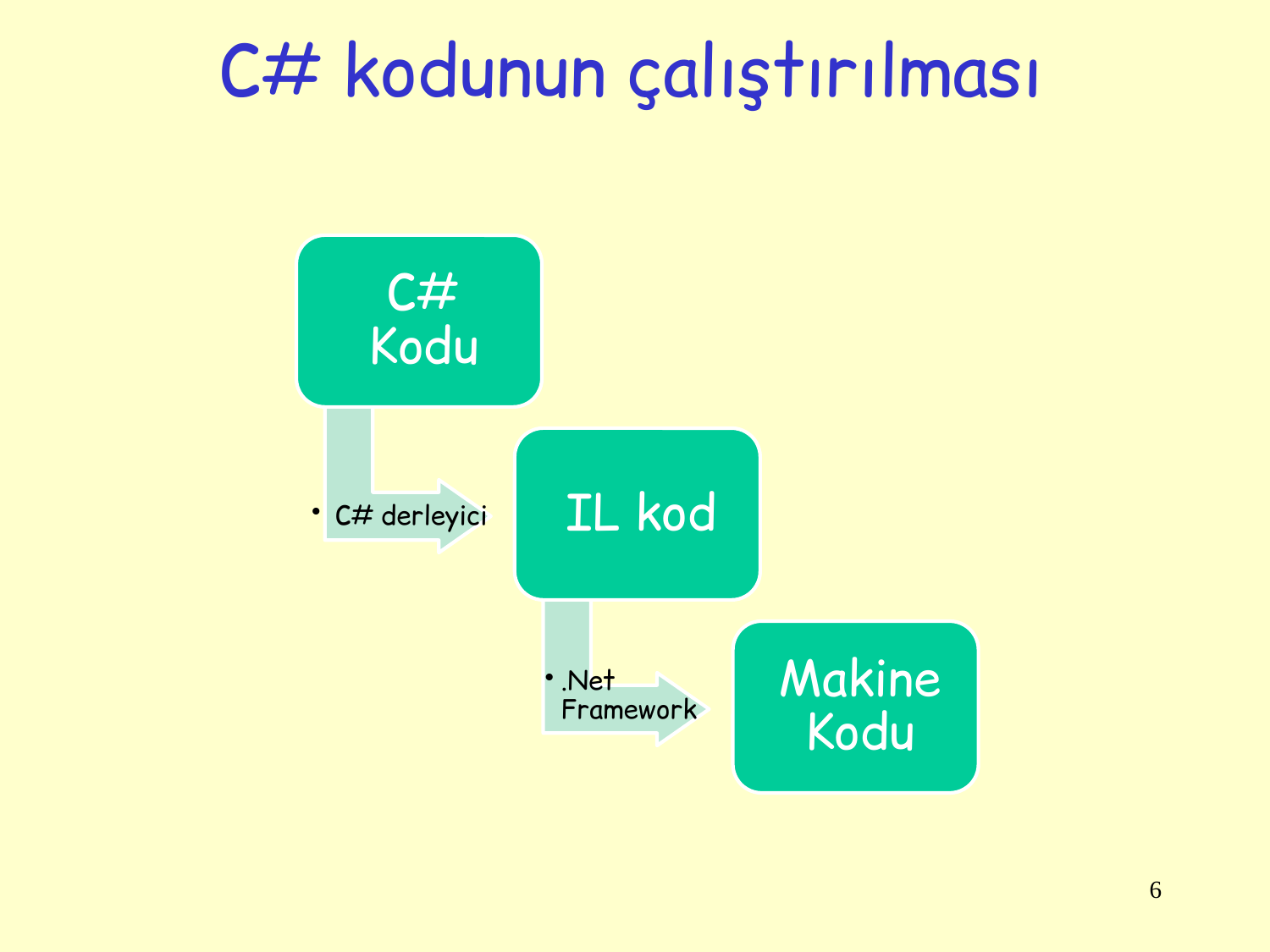

# C# kodunun çalıştırılması
C# Kodu
 C# derleyici
IL kod
.Net Framework
Makine Kodu
6